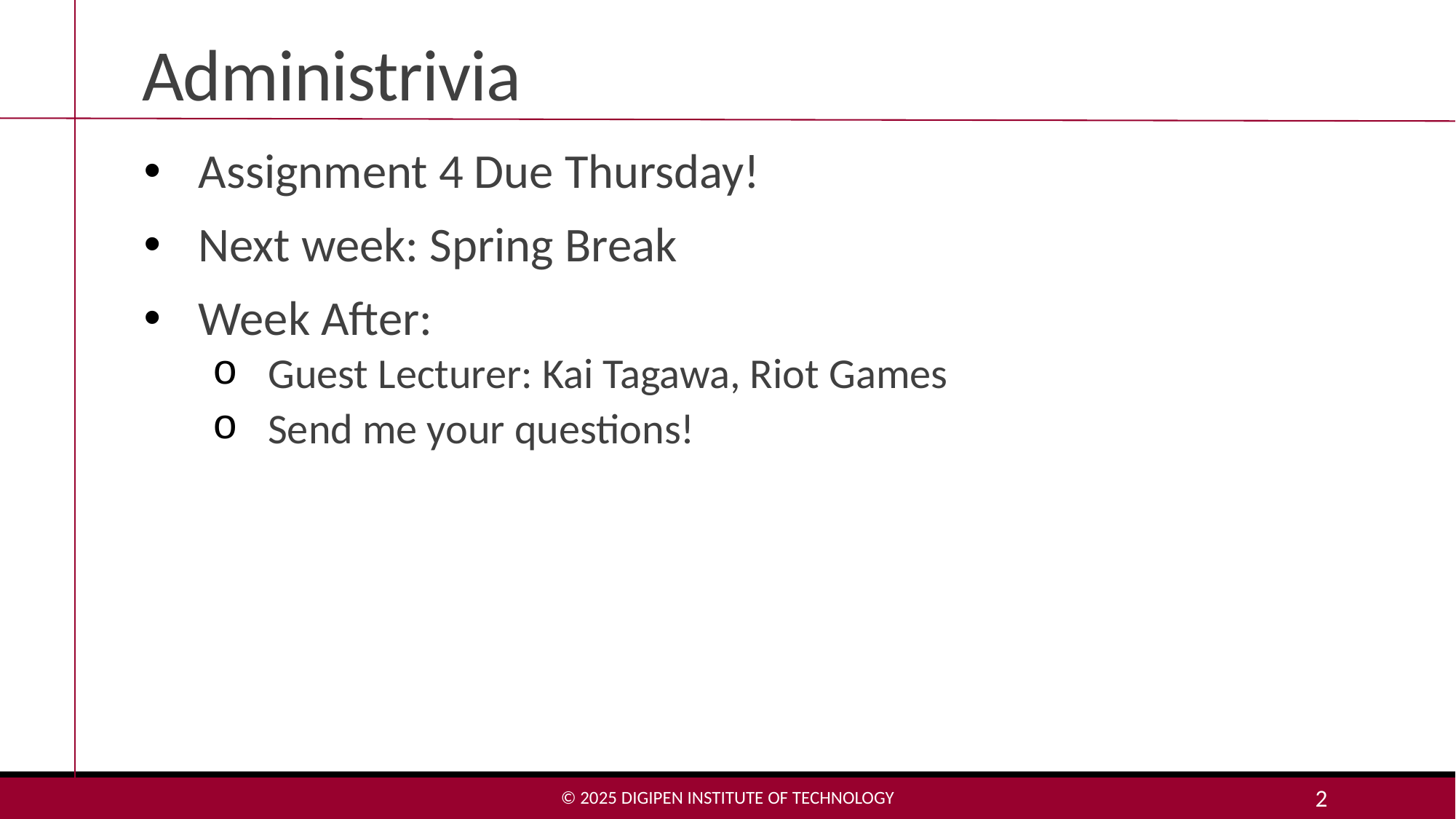

# Administrivia
Assignment 4 Due Thursday!
Next week: Spring Break
Week After:
Guest Lecturer: Kai Tagawa, Riot Games
Send me your questions!
© 2025 DigiPen Institute of Technology
2